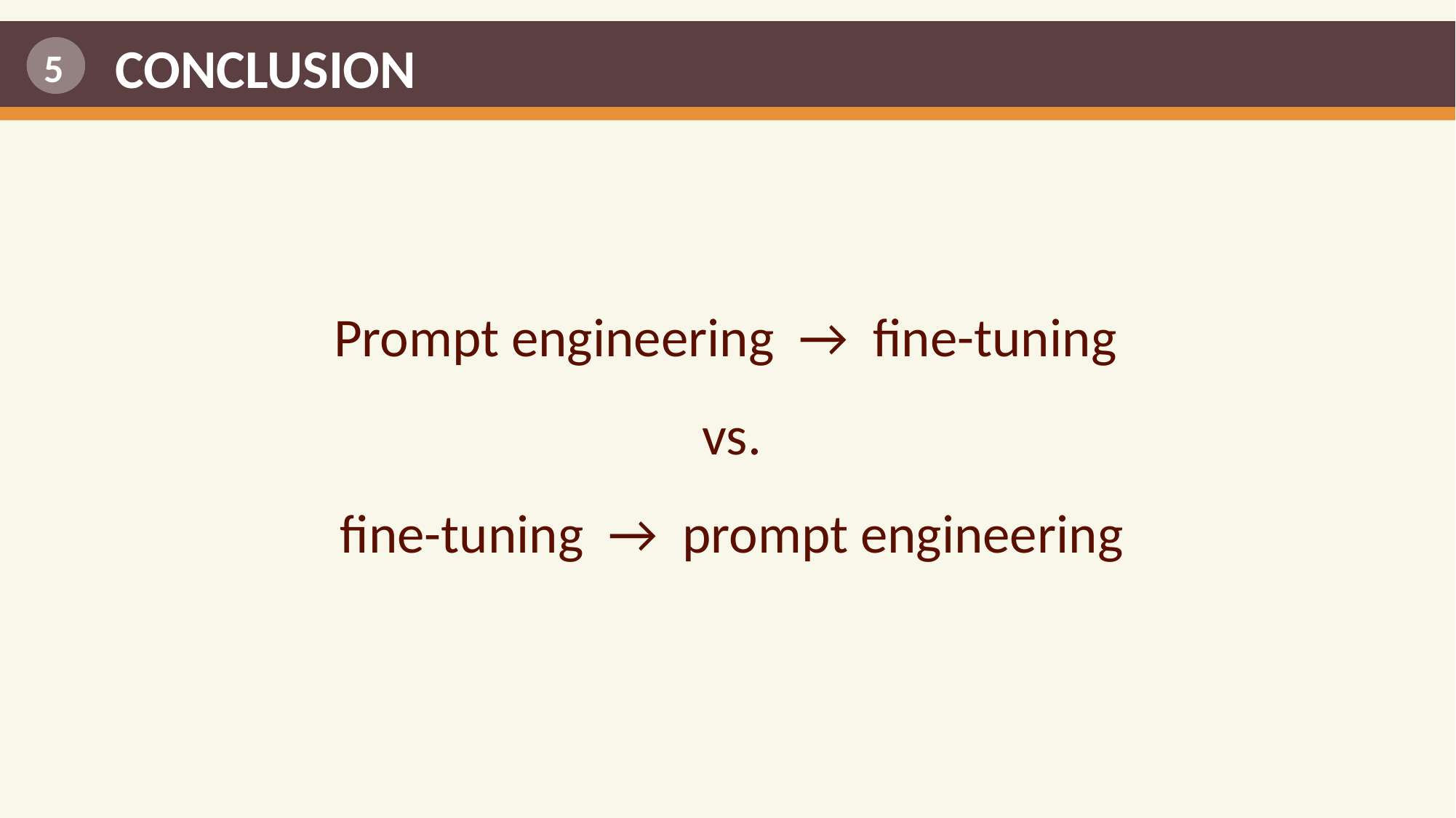

CONCLUSION
5
Prompt engineering  →  fine-tuning
vs.
fine-tuning  →  prompt engineering